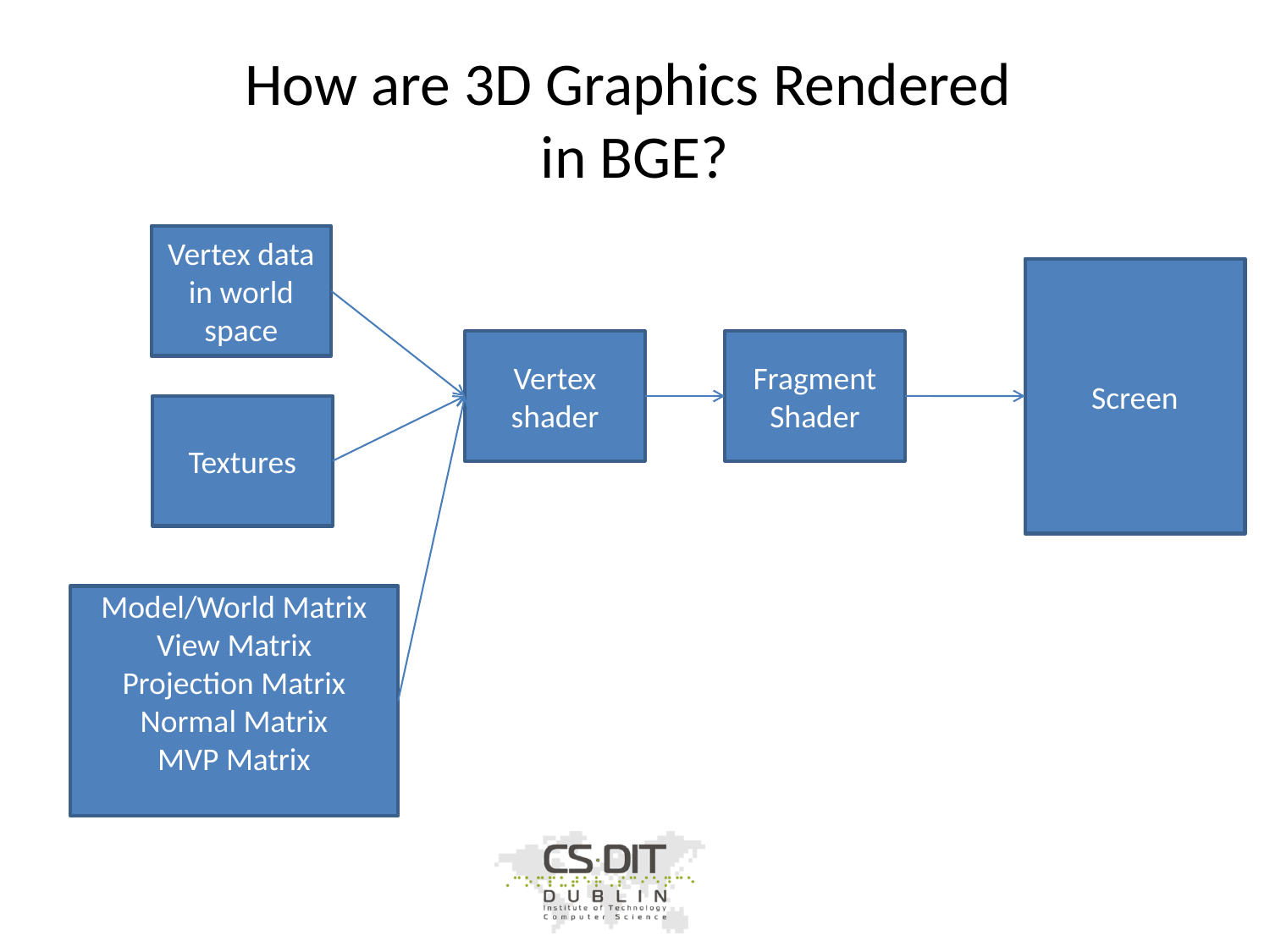

# How are 3D Graphics Rendered in BGE?
Vertex data in world space
Screen
Vertex shader
Fragment Shader
Textures
Model/World Matrix
View Matrix
Projection Matrix
Normal Matrix
MVP Matrix